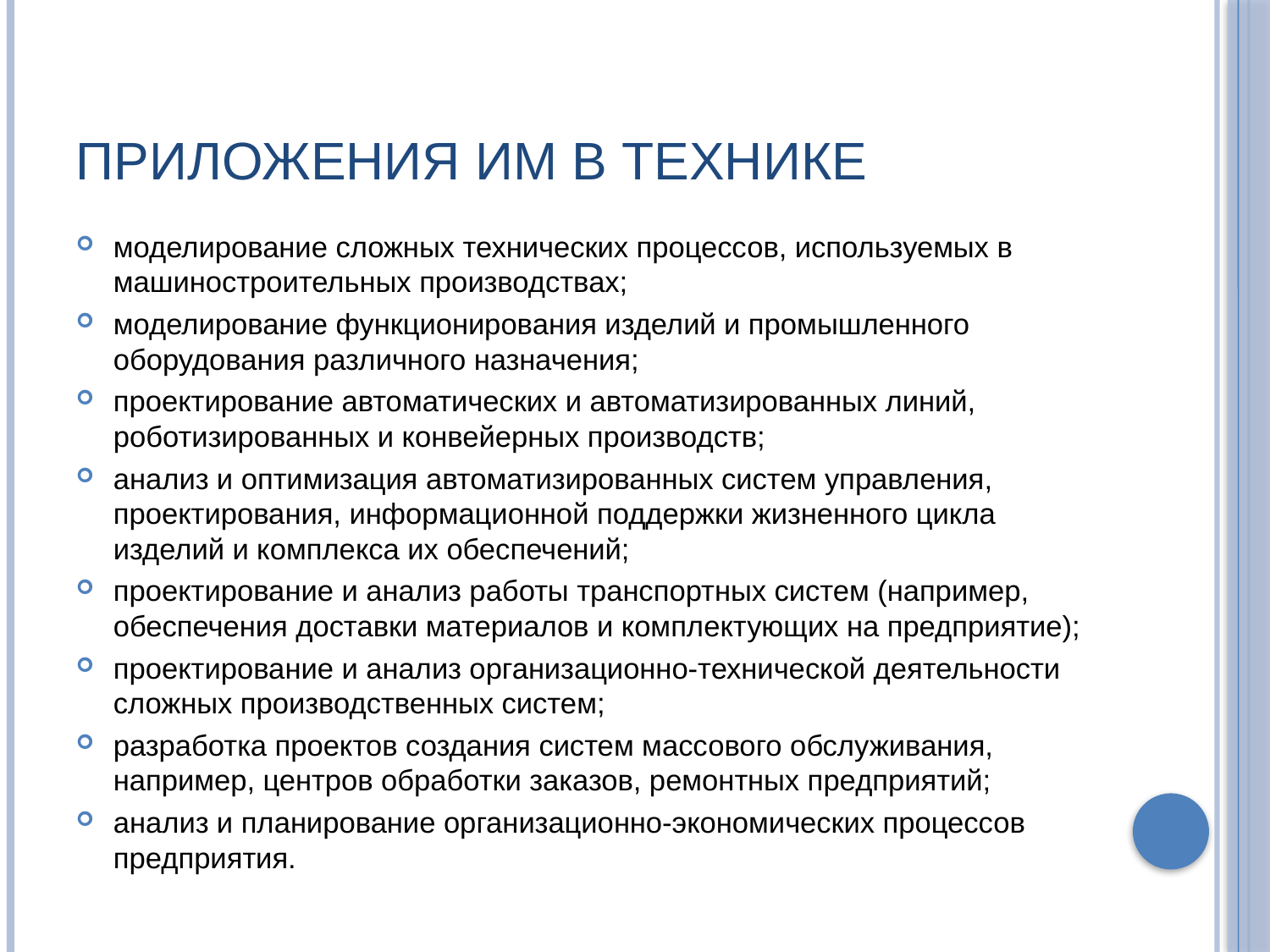

# Приложения ИМ в технике
моделирование сложных технических процессов, используемых в машиностроительных производствах;
моделирование функционирования изделий и промышленного оборудования различного назначения;
проектирование автоматических и автоматизированных линий, роботизированных и конвейерных производств;
анализ и оптимизация автоматизированных систем управления, проектирования, информационной поддержки жизненного цикла изделий и комплекса их обеспечений;
проектирование и анализ работы транспортных систем (например, обеспечения доставки материалов и комплектующих на предприятие);
проектирование и анализ организационно-технической деятельности сложных производственных систем;
разработка проектов создания систем массового обслуживания, например, центров обработки заказов, ремонтных предприятий;
анализ и планирование организационно-экономических процессов предприятия.